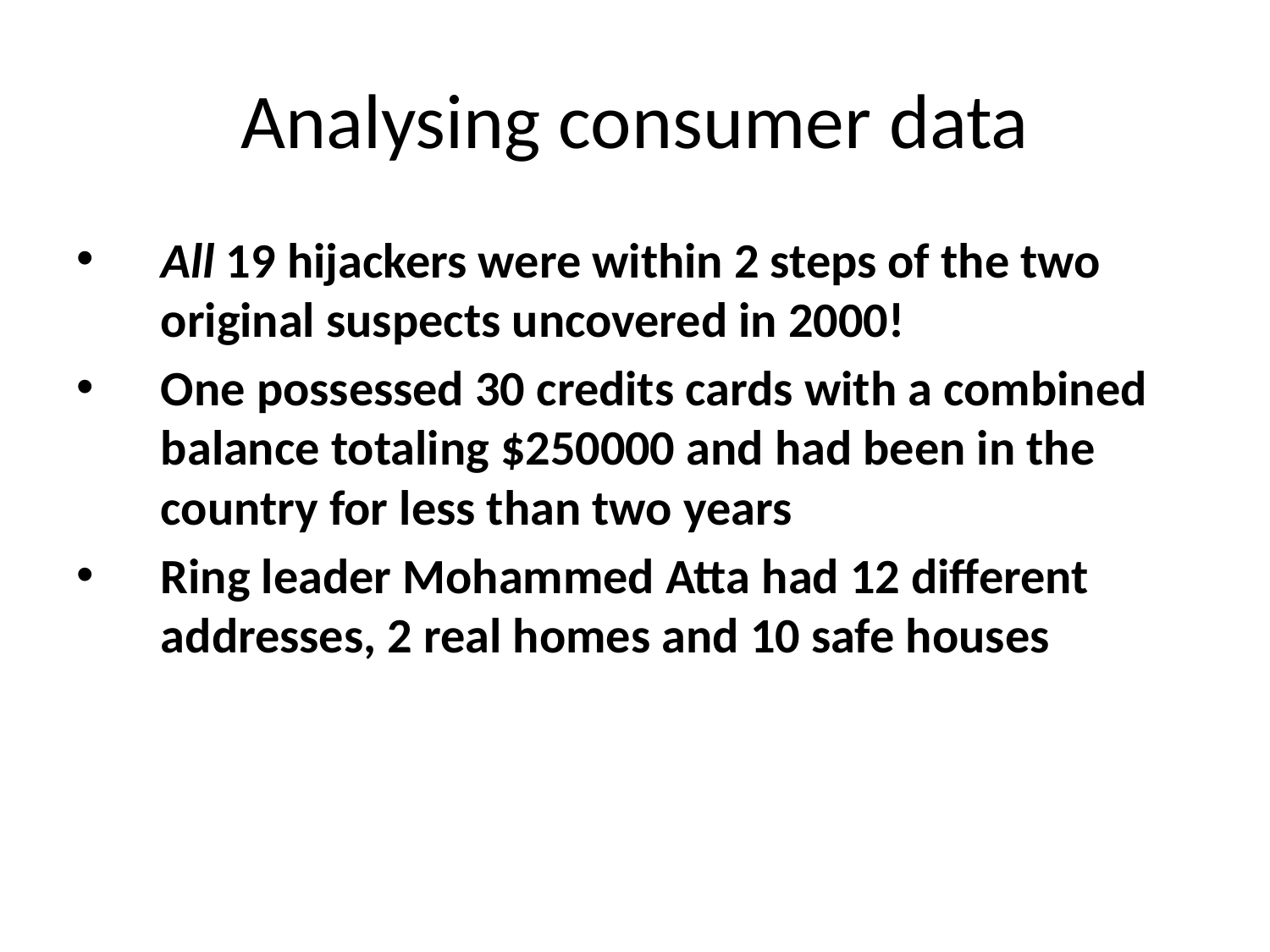

# Analysing consumer data
All 19 hijackers were within 2 steps of the two original suspects uncovered in 2000!
One possessed 30 credits cards with a combined balance totaling $250000 and had been in the country for less than two years
Ring leader Mohammed Atta had 12 different addresses, 2 real homes and 10 safe houses